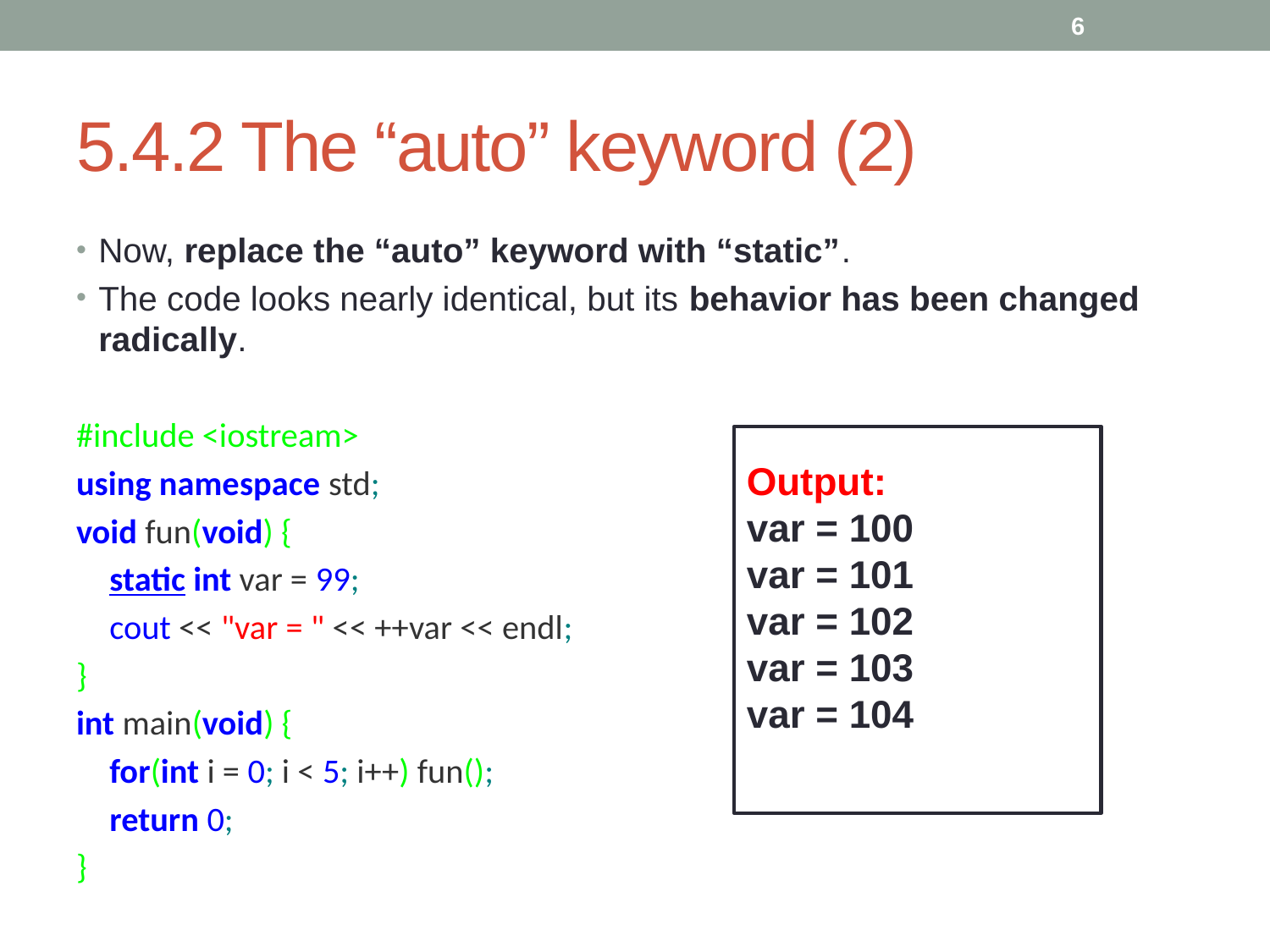

6
# 5.4.2 The “auto” keyword (2)
Now, replace the “auto” keyword with “static”.
The code looks nearly identical, but its behavior has been changed radically.

#include <iostream>
using namespace std;
void fun(void) {
static int var = 99;
cout << "var = " << ++var << endl;
}
int main(void) {
for(int i = 0; i < 5; i++) fun();
return 0;
}

Output:
var = 100
var = 101
var = 102
var = 103
var = 104